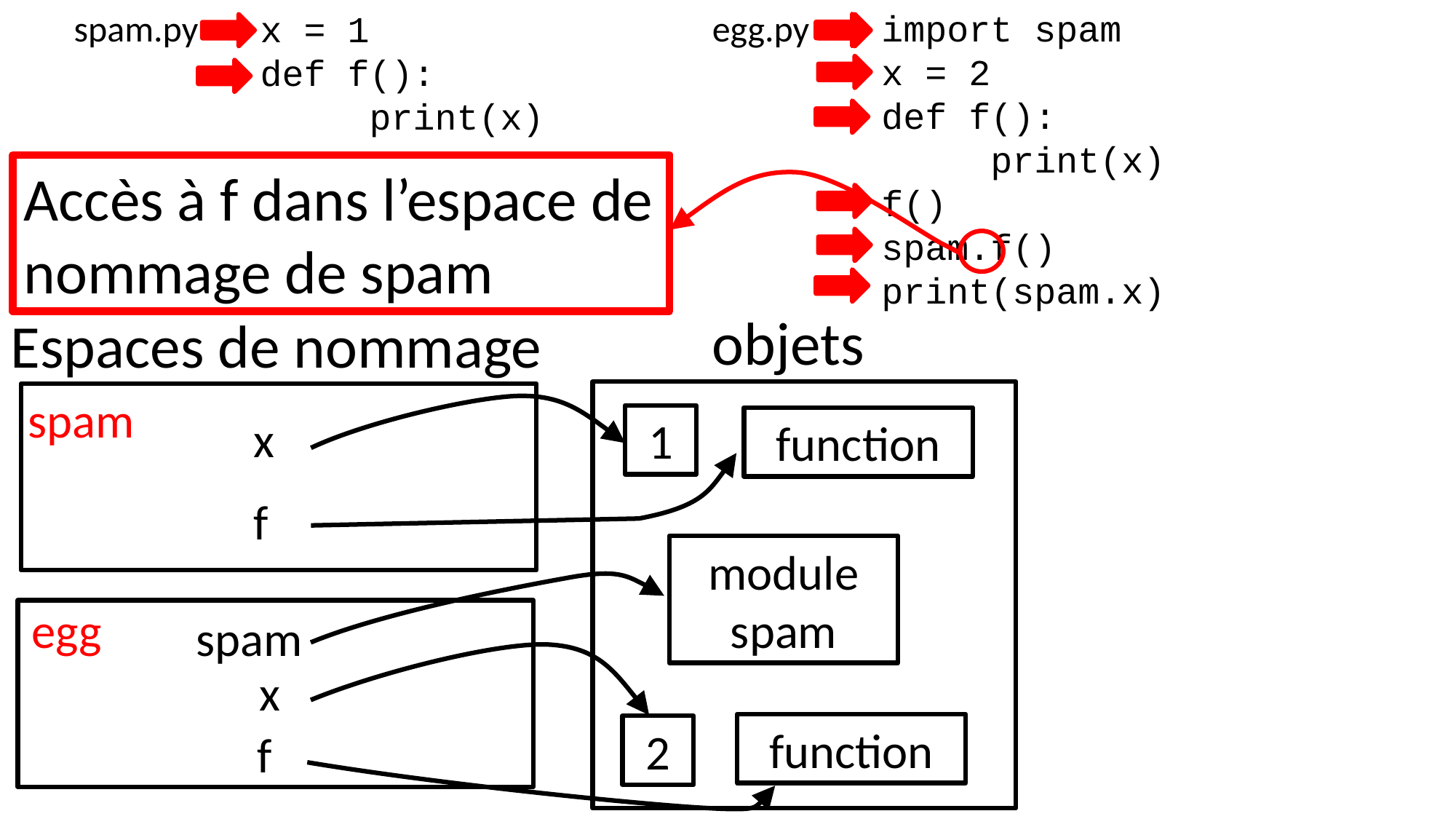

egg.py
spam.py
import spam
x = 2
def f():
	print(x)
f()
spam.f()
print(spam.x)
x = 1
def f():
	print(x)

Accès à f dans l’espace de nommage de spam

objets

Espaces de nommage
spam

x
1
function

f
module spam

egg

spam

x
function
2
f